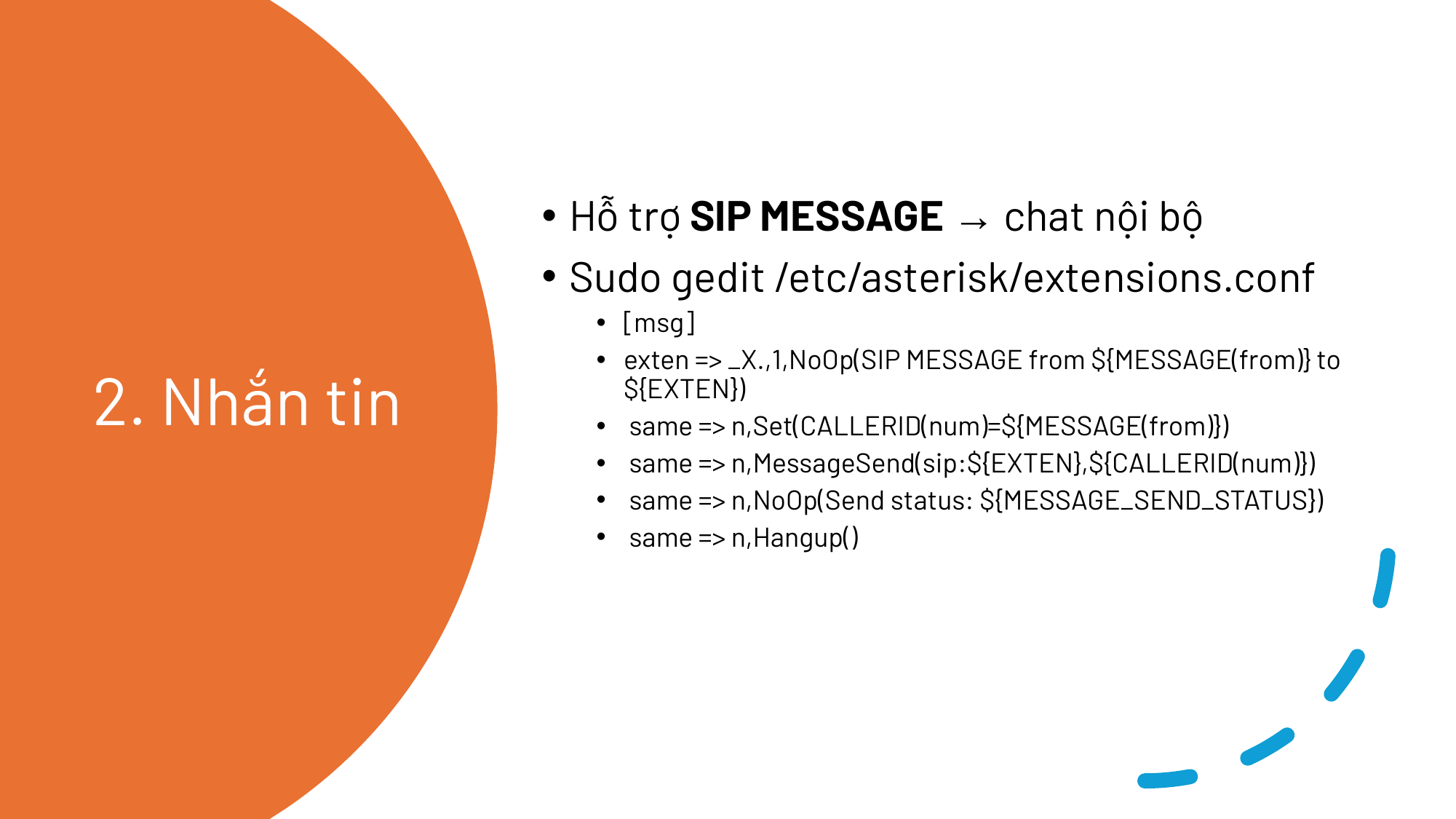

Hỗ trợ SIP MESSAGE → chat nội bộ
Sudo gedit /etc/asterisk/extensions.conf
[msg]
exten => _X.,1,NoOp(SIP MESSAGE from ${MESSAGE(from)} to ${EXTEN})
 same => n,Set(CALLERID(num)=${MESSAGE(from)})
 same => n,MessageSend(sip:${EXTEN},${CALLERID(num)})
 same => n,NoOp(Send status: ${MESSAGE_SEND_STATUS})
 same => n,Hangup()

# 2. Nhắn tin

13